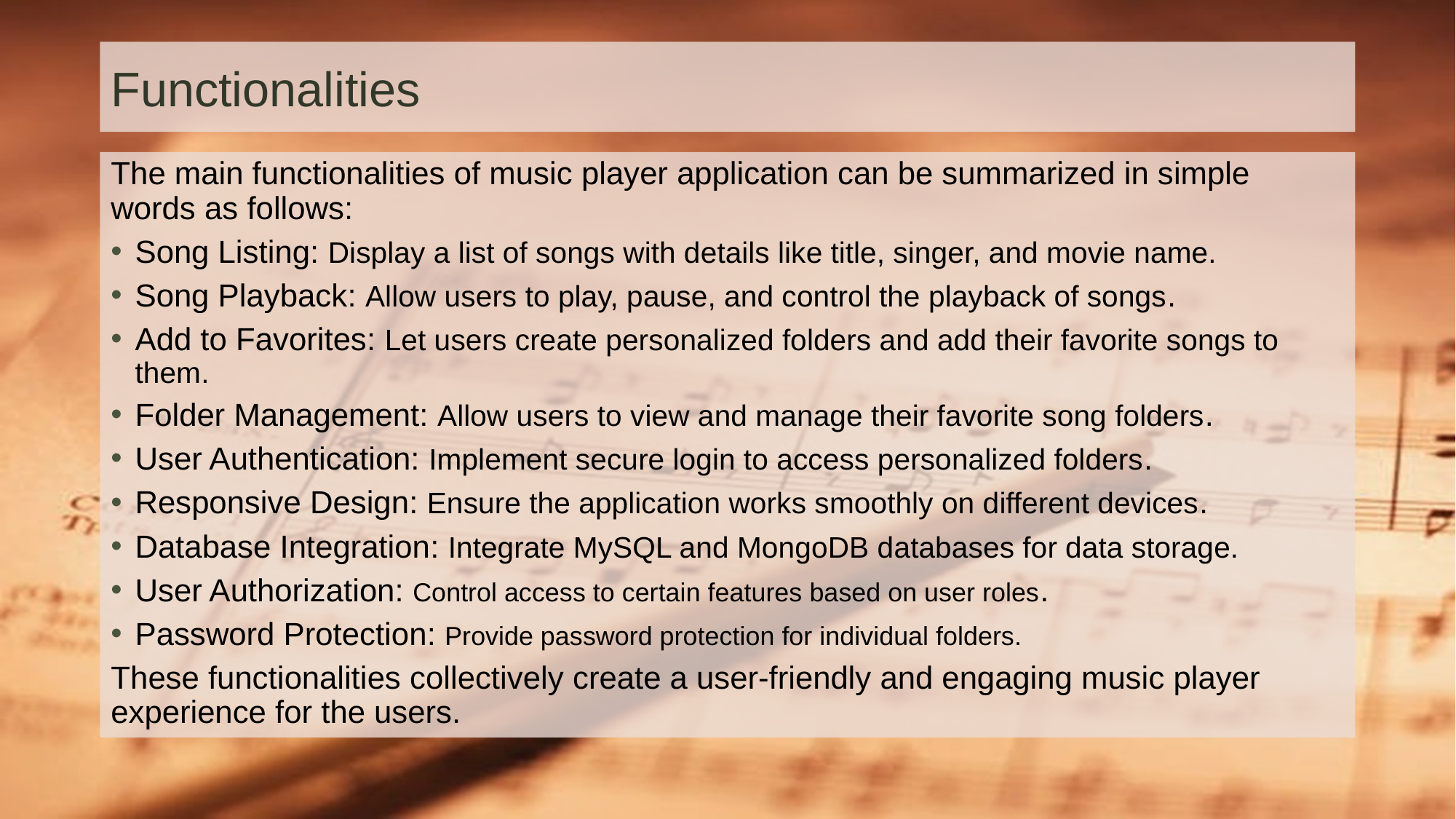

# Functionalities
The main functionalities of music player application can be summarized in simple words as follows:
Song Listing: Display a list of songs with details like title, singer, and movie name.
Song Playback: Allow users to play, pause, and control the playback of songs.
Add to Favorites: Let users create personalized folders and add their favorite songs to them.
Folder Management: Allow users to view and manage their favorite song folders.
User Authentication: Implement secure login to access personalized folders.
Responsive Design: Ensure the application works smoothly on different devices.
Database Integration: Integrate MySQL and MongoDB databases for data storage.
User Authorization: Control access to certain features based on user roles.
Password Protection: Provide password protection for individual folders.
These functionalities collectively create a user-friendly and engaging music player experience for the users.